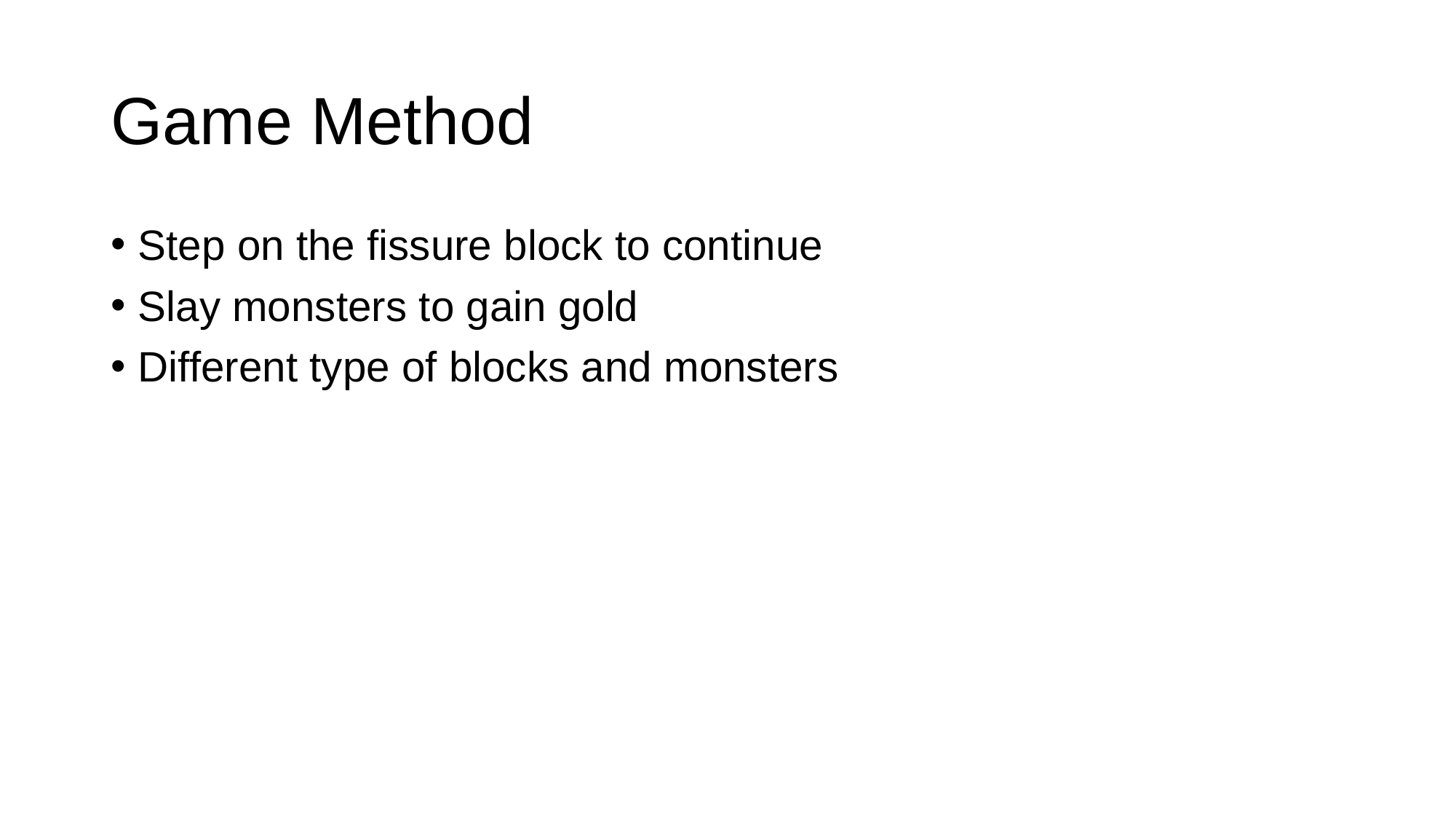

# Game Method
Step on the fissure block to continue
Slay monsters to gain gold
Different type of blocks and monsters